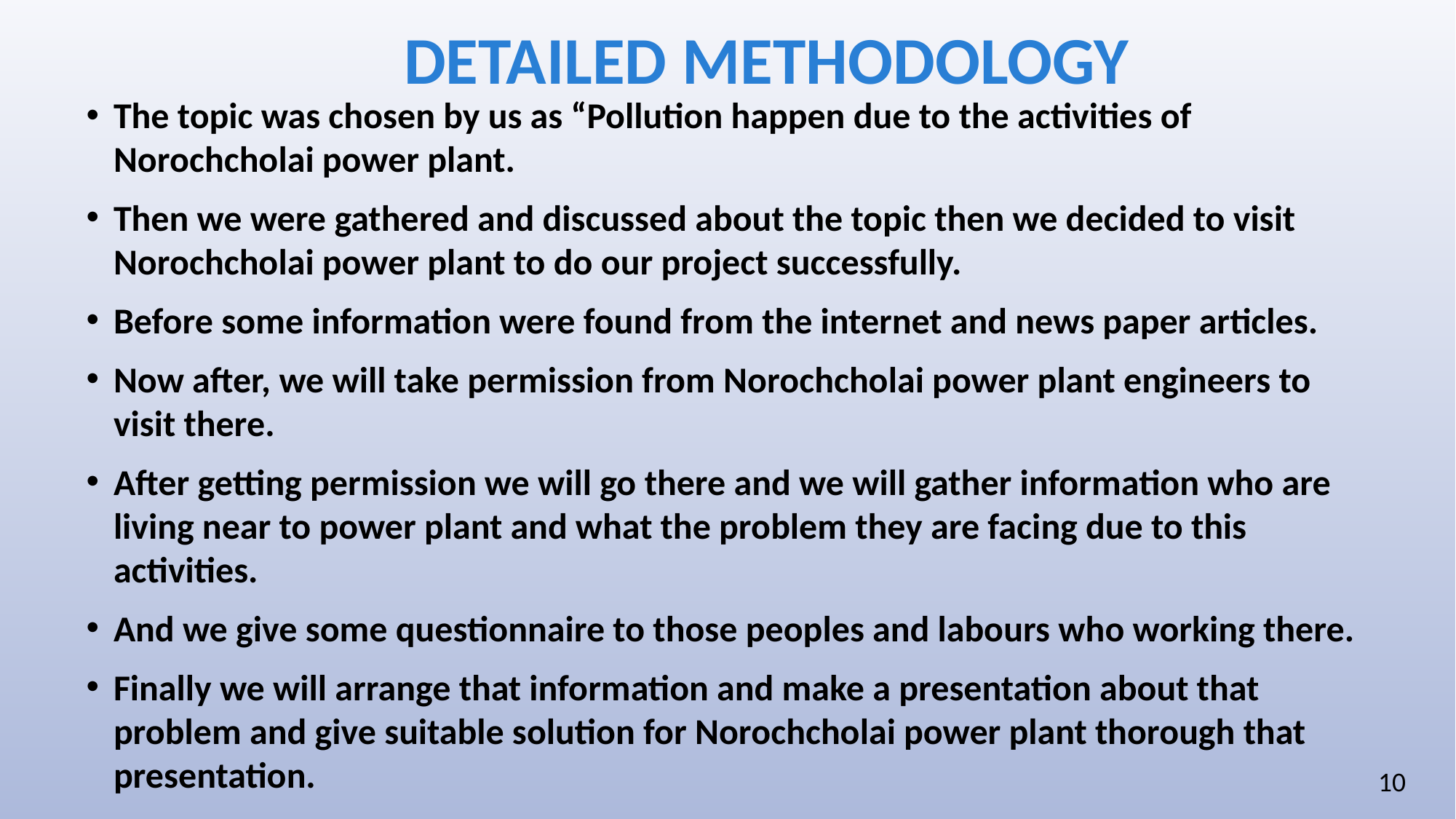

DETAILED METHODOLOGY
The topic was chosen by us as “Pollution happen due to the activities of Norochcholai power plant.
Then we were gathered and discussed about the topic then we decided to visit Norochcholai power plant to do our project successfully.
Before some information were found from the internet and news paper articles.
Now after, we will take permission from Norochcholai power plant engineers to visit there.
After getting permission we will go there and we will gather information who are living near to power plant and what the problem they are facing due to this activities.
And we give some questionnaire to those peoples and labours who working there.
Finally we will arrange that information and make a presentation about that problem and give suitable solution for Norochcholai power plant thorough that presentation.

10